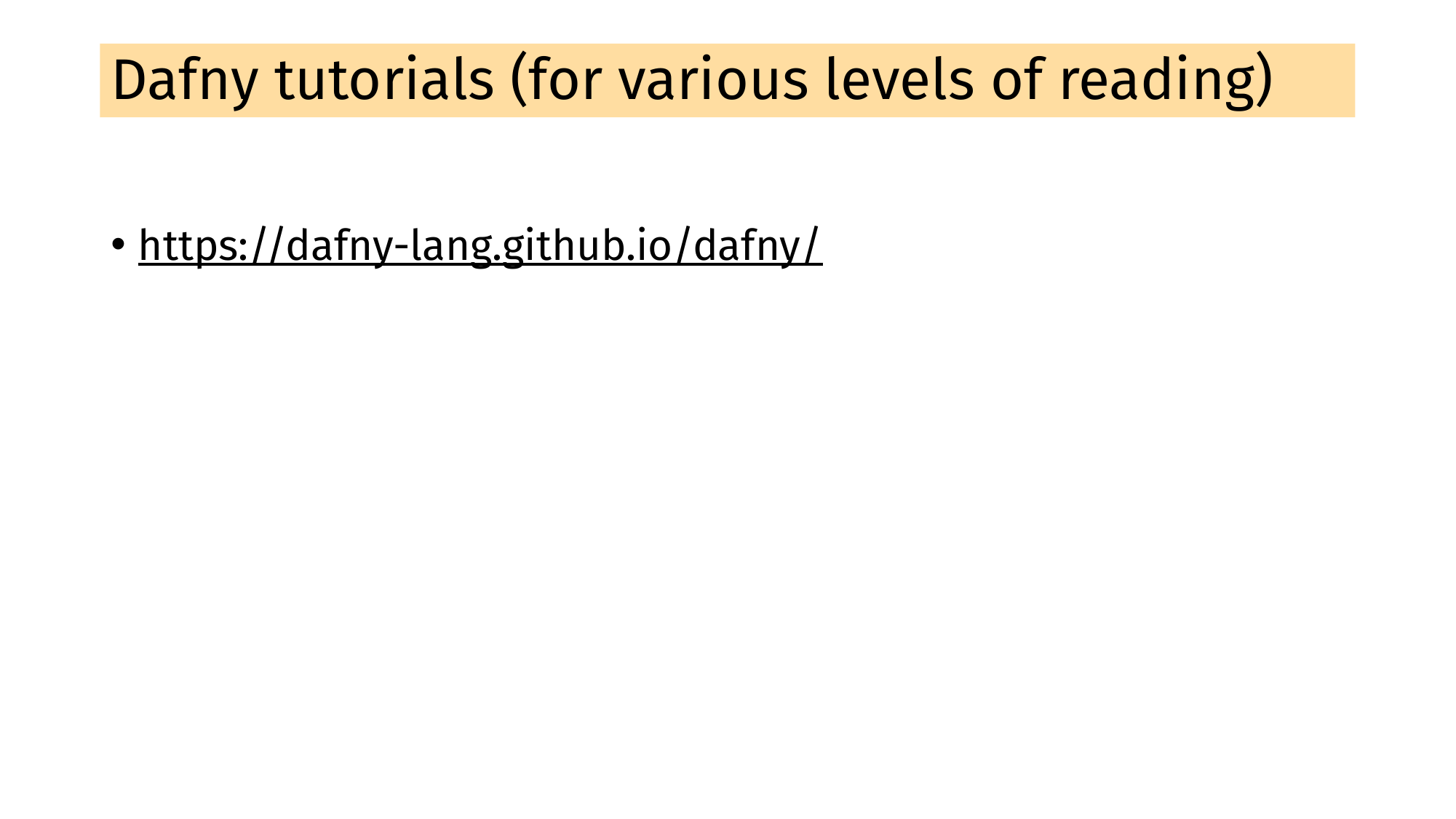

# Dafny tutorials (for various levels of reading)
https://dafny-lang.github.io/dafny/